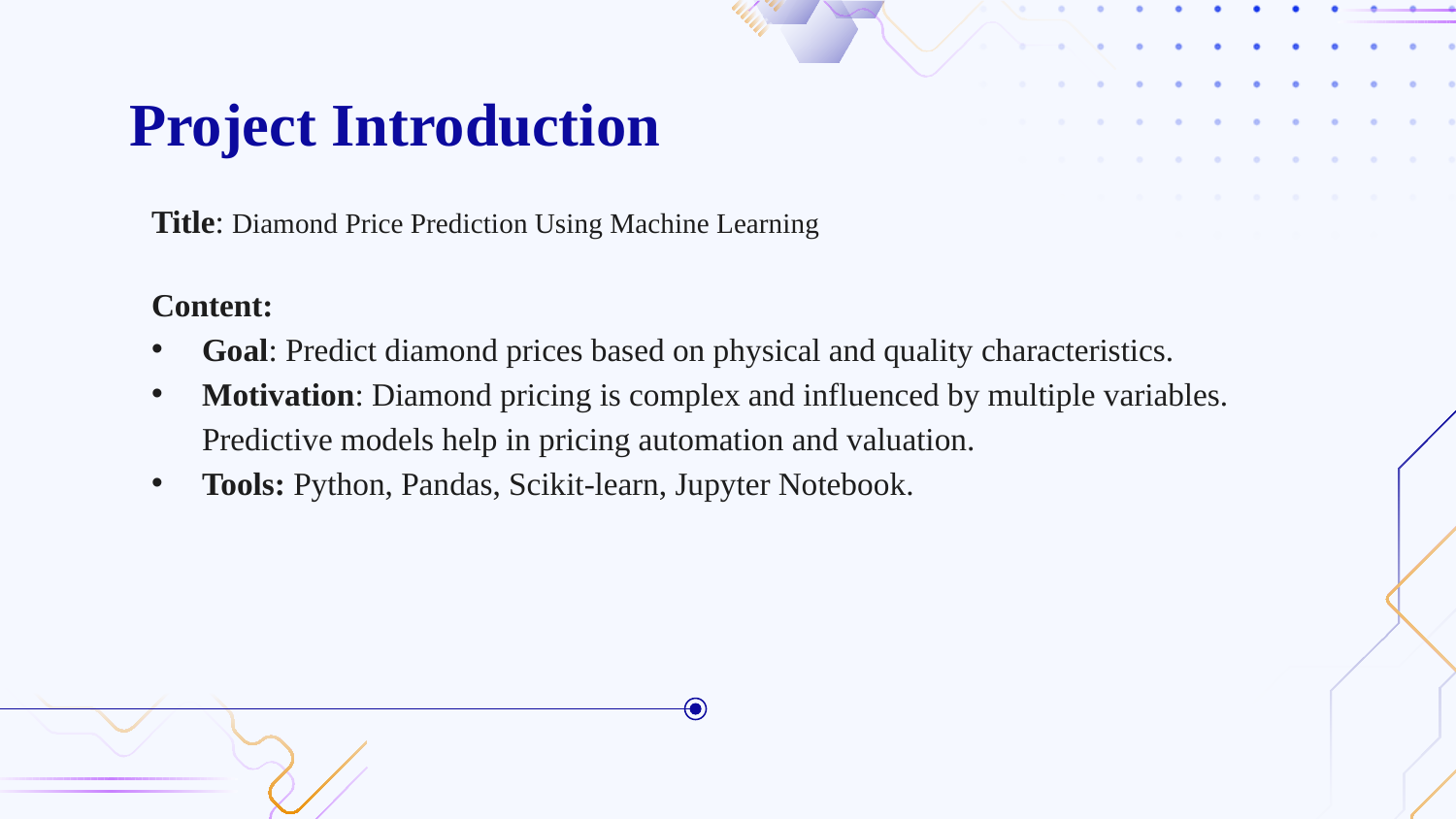

# Project Introduction
Title: Diamond Price Prediction Using Machine Learning

Content:
Goal: Predict diamond prices based on physical and quality characteristics.
Motivation: Diamond pricing is complex and influenced by multiple variables. Predictive models help in pricing automation and valuation.
Tools: Python, Pandas, Scikit-learn, Jupyter Notebook.